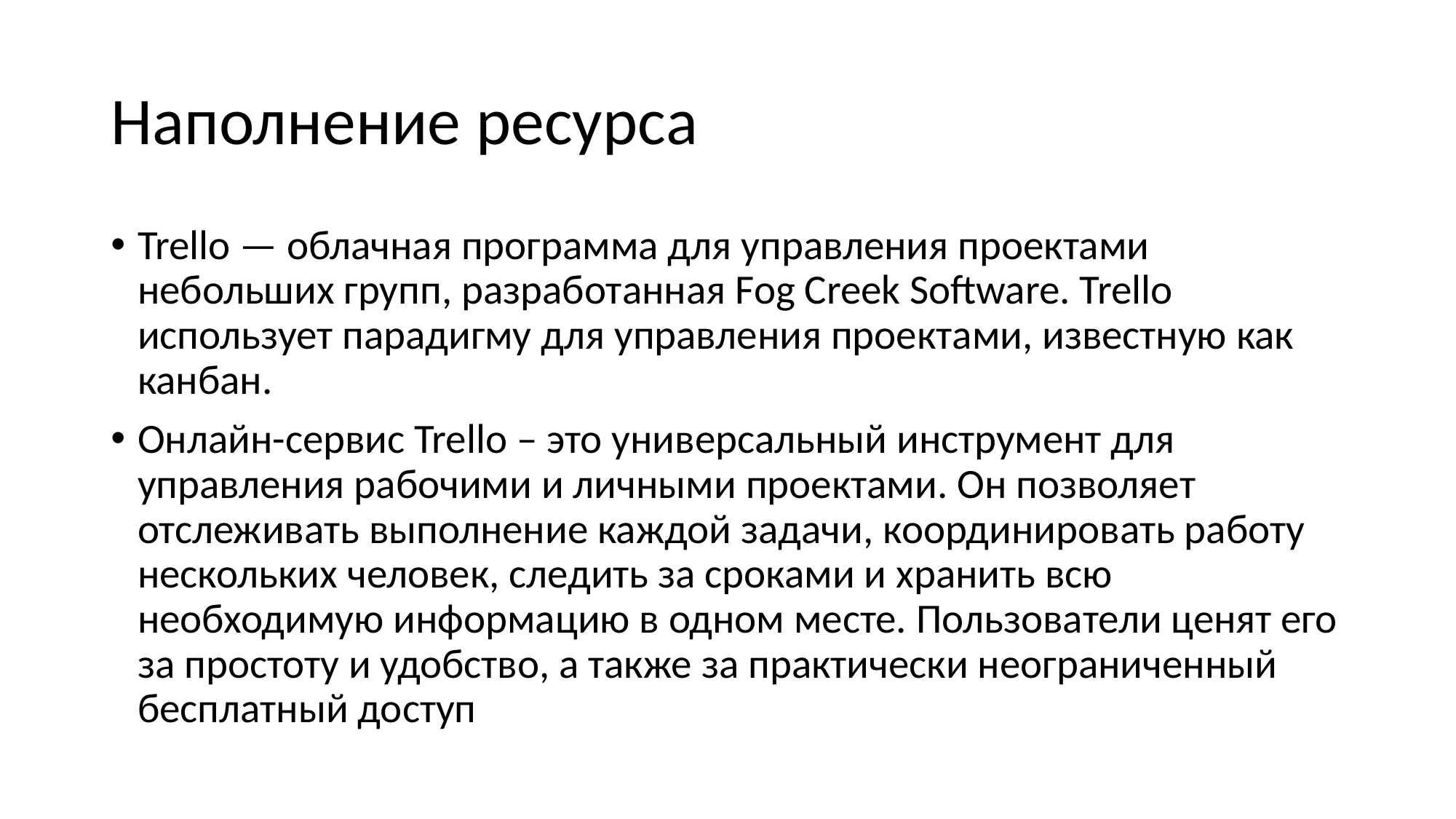

# Наполнение ресурса
Trello — облачная программа для управления проектами небольших групп, разработанная Fog Creek Software. Trello использует парадигму для управления проектами, известную как канбан.
Онлайн-сервис Trello – это универсальный инструмент для управления рабочими и личными проектами. Он позволяет отслеживать выполнение каждой задачи, координировать работу нескольких человек, следить за сроками и хранить всю необходимую информацию в одном месте. Пользователи ценят его за простоту и удобство, а также за практически неограниченный бесплатный доступ